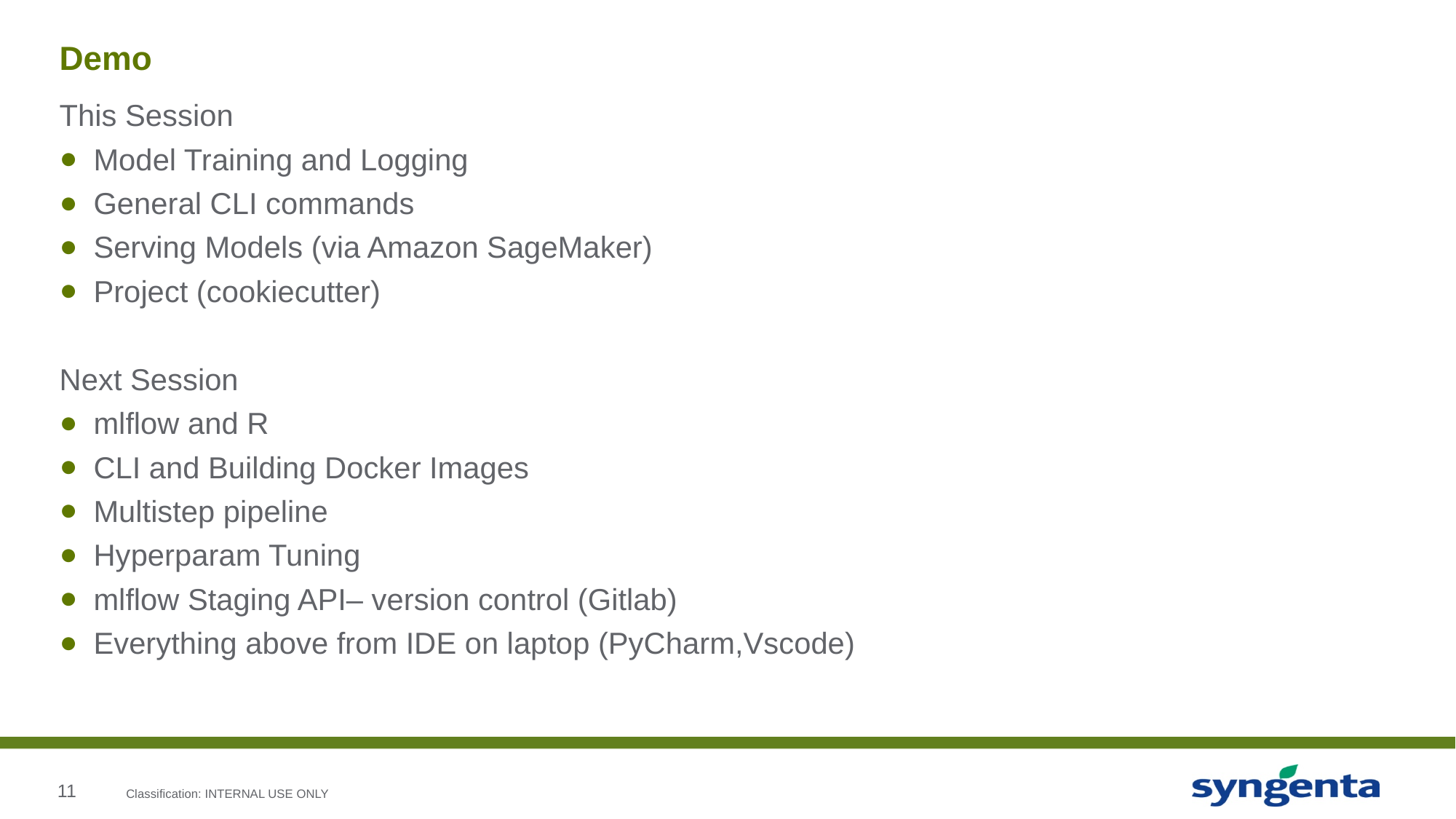

# Demo
This Session
Model Training and Logging
General CLI commands
Serving Models (via Amazon SageMaker)
Project (cookiecutter)

Next Session
mlflow and R
CLI and Building Docker Images
Multistep pipeline
Hyperparam Tuning
mlflow Staging API– version control (Gitlab)
Everything above from IDE on laptop (PyCharm,Vscode)

Classification: INTERNAL USE ONLY